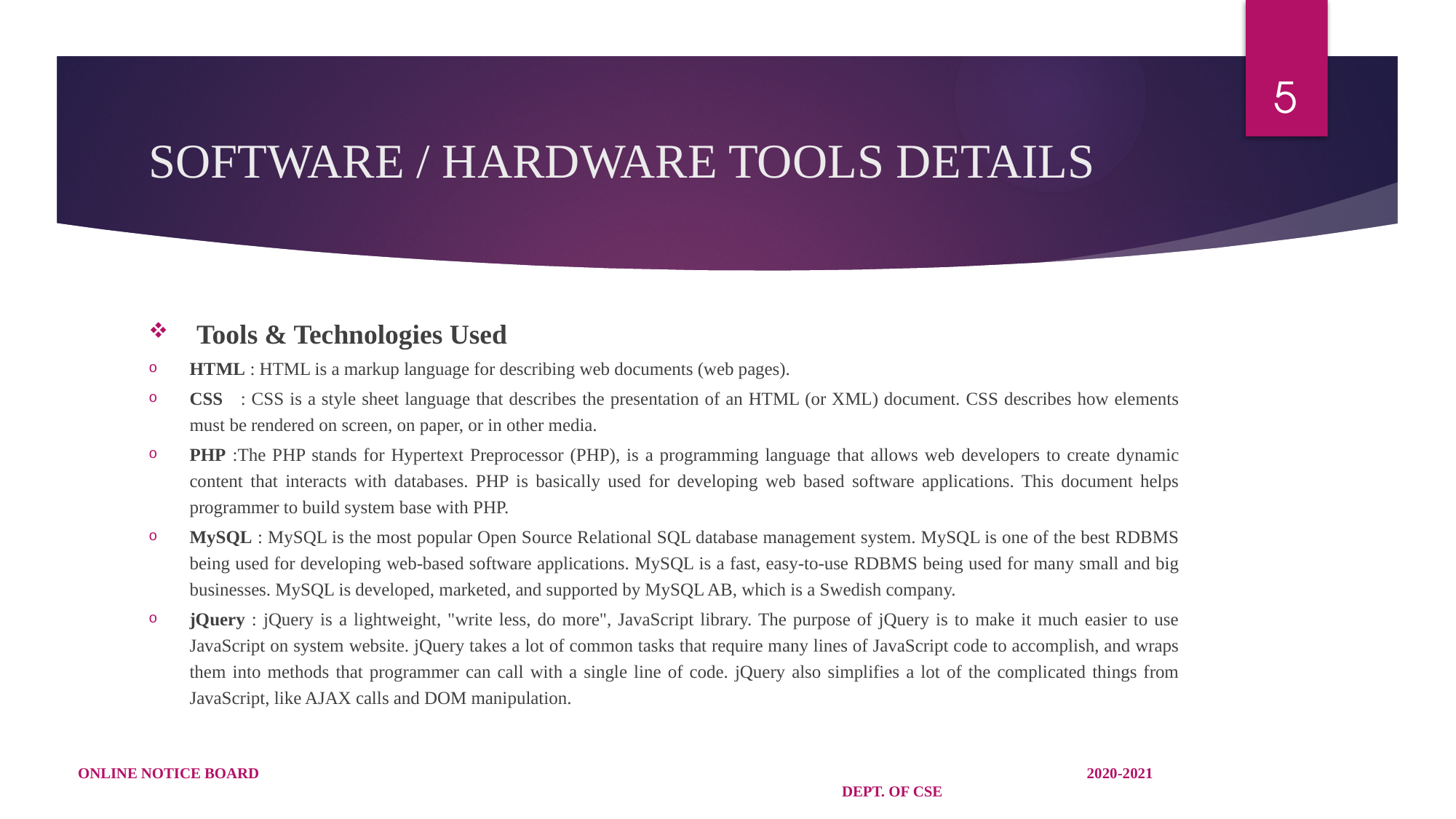

5
# SOFTWARE / HARDWARE TOOLS DETAILS
 Tools & Technologies Used
HTML : HTML is a markup language for describing web documents (web pages).
CSS   : CSS is a style sheet language that describes the presentation of an HTML (or XML) document. CSS describes how elements must be rendered on screen, on paper, or in other media.
PHP :The PHP stands for Hypertext Preprocessor (PHP), is a programming language that allows web developers to create dynamic content that interacts with databases. PHP is basically used for developing web based software applications. This document helps programmer to build system base with PHP.
MySQL : MySQL is the most popular Open Source Relational SQL database management system. MySQL is one of the best RDBMS being used for developing web-based software applications. MySQL is a fast, easy-to-use RDBMS being used for many small and big businesses. MySQL is developed, marketed, and supported by MySQL AB, which is a Swedish company.
jQuery : jQuery is a lightweight, "write less, do more", JavaScript library. The purpose of jQuery is to make it much easier to use JavaScript on system website. jQuery takes a lot of common tasks that require many lines of JavaScript code to accomplish, and wraps them into methods that programmer can call with a single line of code. jQuery also simplifies a lot of the complicated things from JavaScript, like AJAX calls and DOM manipulation.

ONLINE NOTICE BOARD						    		       2020-2021										DEPT. OF CSE